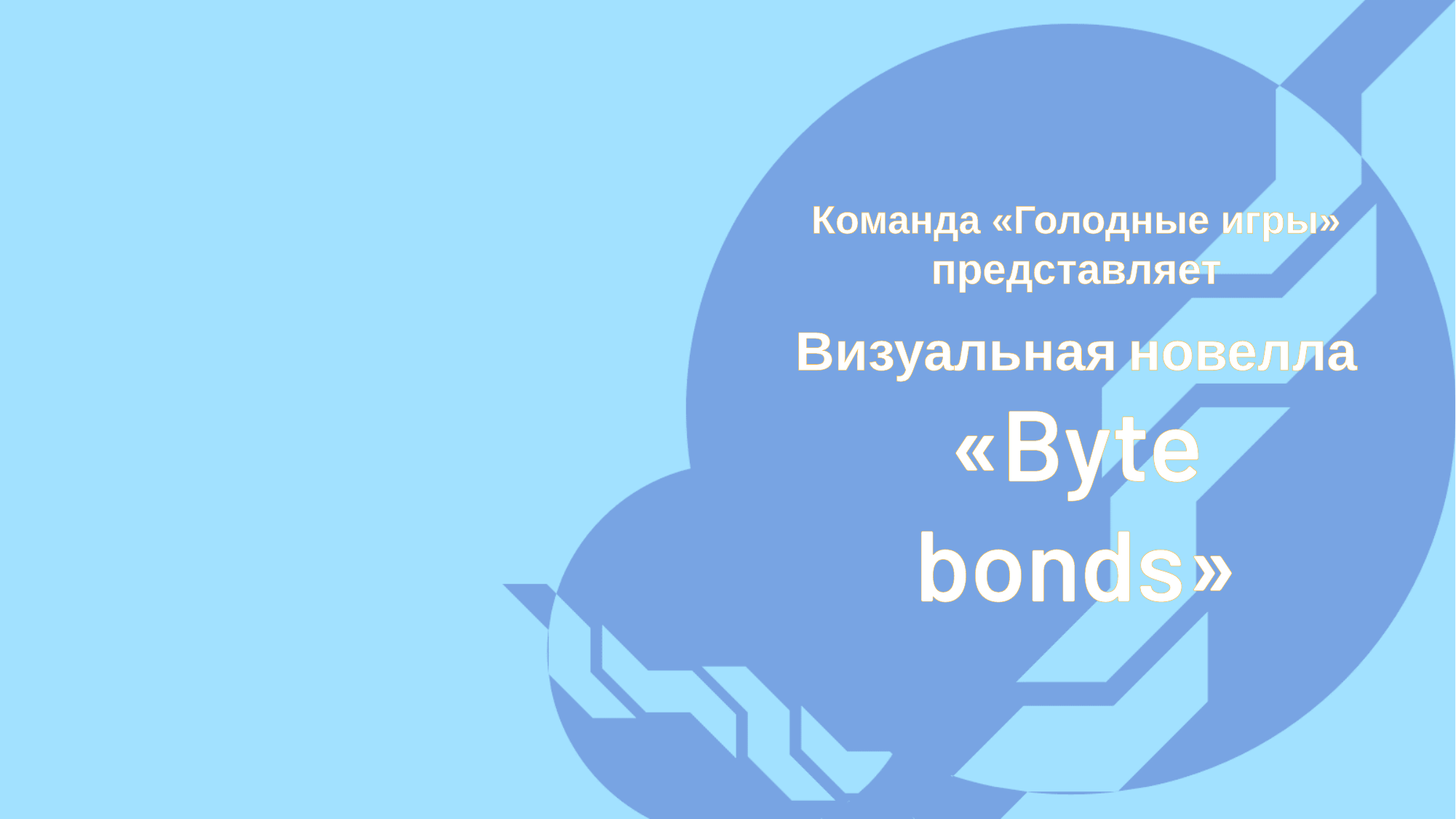

Команда «Голодные игры»
представляет
Визуальная новелла
«Byte bonds»